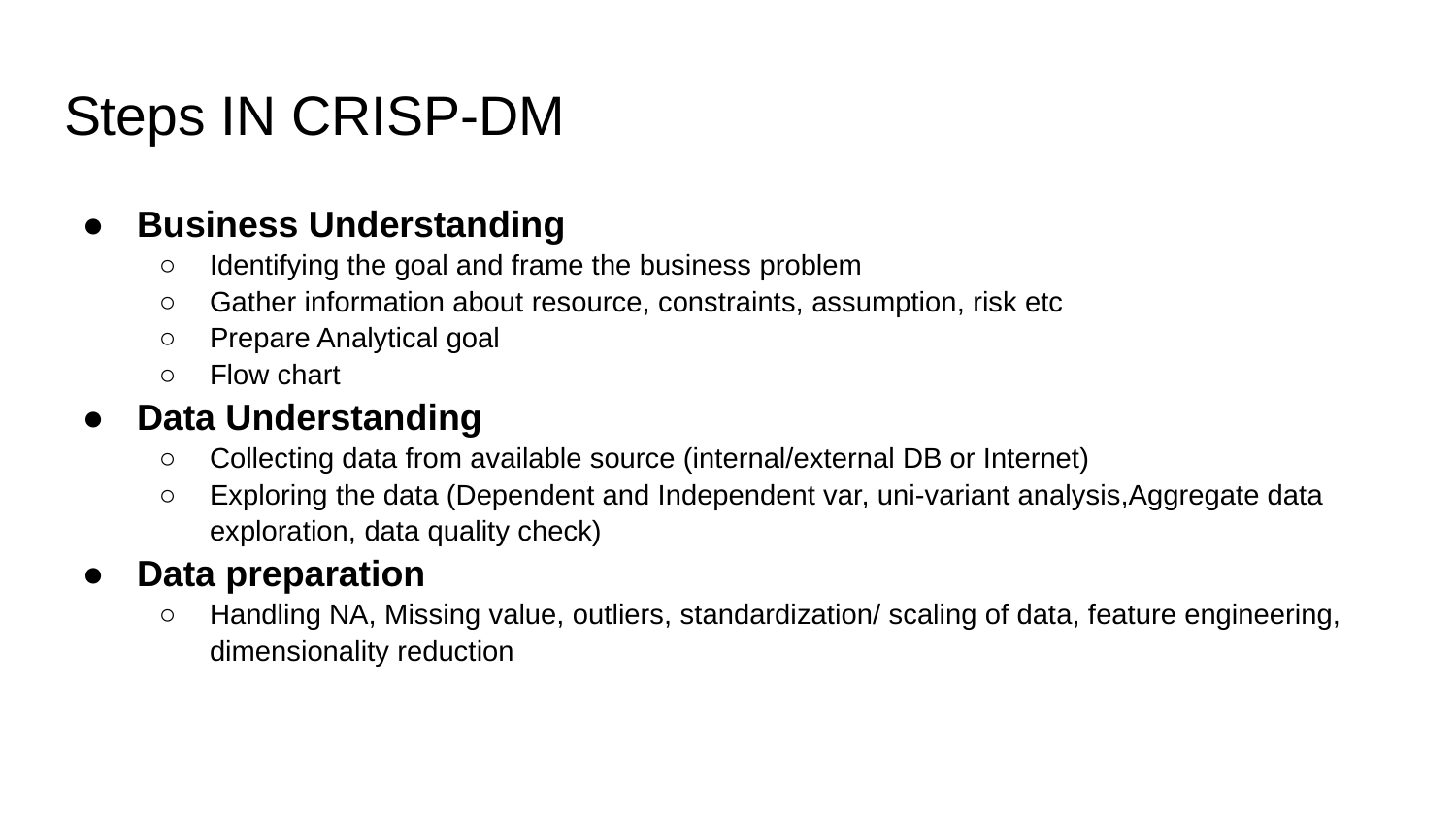

# Steps IN CRISP-DM
Business Understanding
Identifying the goal and frame the business problem
Gather information about resource, constraints, assumption, risk etc
Prepare Analytical goal
Flow chart
Data Understanding
Collecting data from available source (internal/external DB or Internet)
Exploring the data (Dependent and Independent var, uni-variant analysis,Aggregate data exploration, data quality check)
Data preparation
Handling NA, Missing value, outliers, standardization/ scaling of data, feature engineering, dimensionality reduction